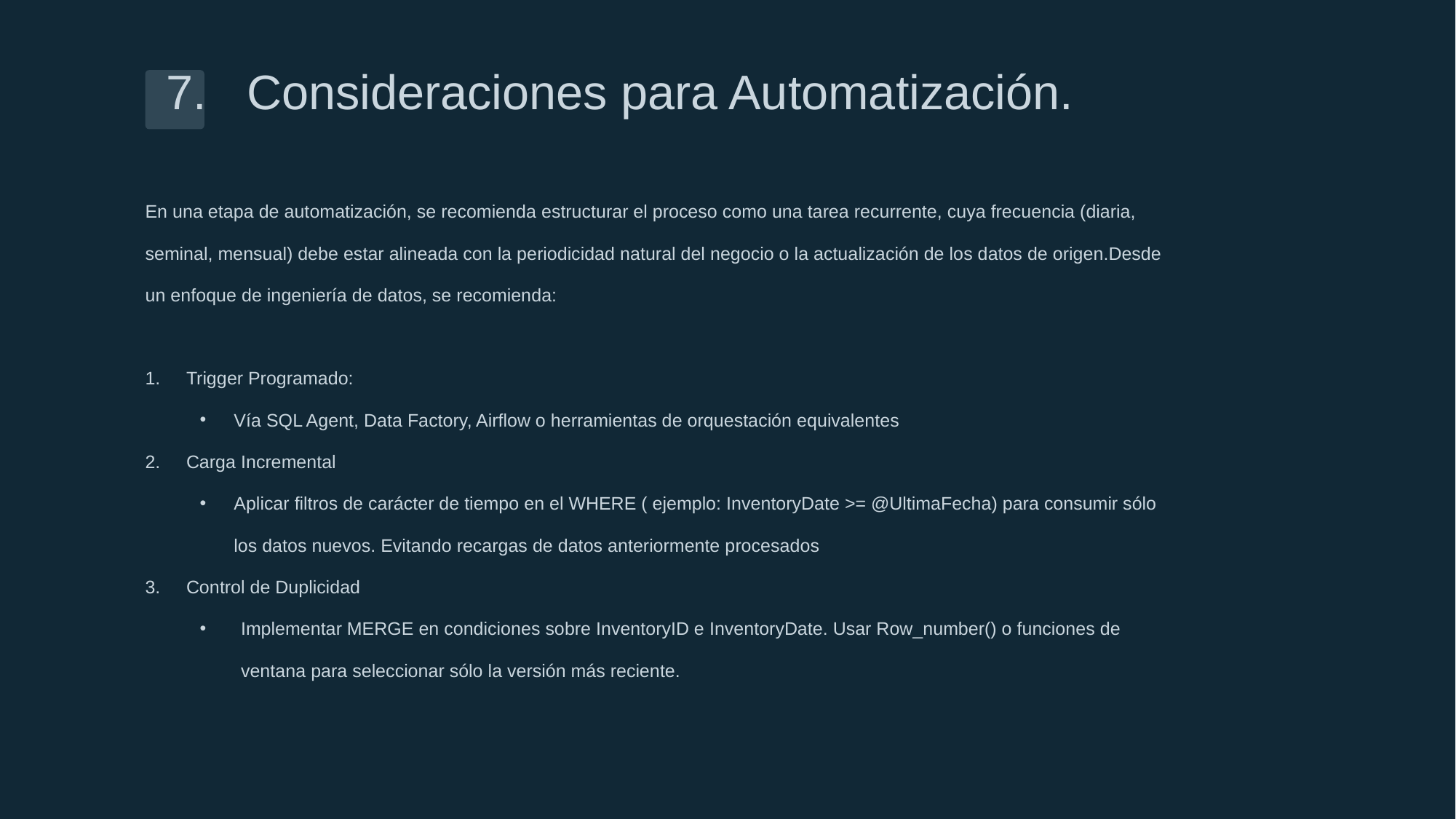

7.   Consideraciones para Automatización.
En una etapa de automatización, se recomienda estructurar el proceso como una tarea recurrente, cuya frecuencia (diaria, seminal, mensual) debe estar alineada con la periodicidad natural del negocio o la actualización de los datos de origen.Desde un enfoque de ingeniería de datos, se recomienda:

Trigger Programado:
Vía SQL Agent, Data Factory, Airflow o herramientas de orquestación equivalentes
Carga Incremental
Aplicar filtros de carácter de tiempo en el WHERE ( ejemplo: InventoryDate >= @UltimaFecha) para consumir sólo los datos nuevos. Evitando recargas de datos anteriormente procesados
Control de Duplicidad
Implementar MERGE en condiciones sobre InventoryID e InventoryDate. Usar Row_number() o funciones de ventana para seleccionar sólo la versión más reciente.